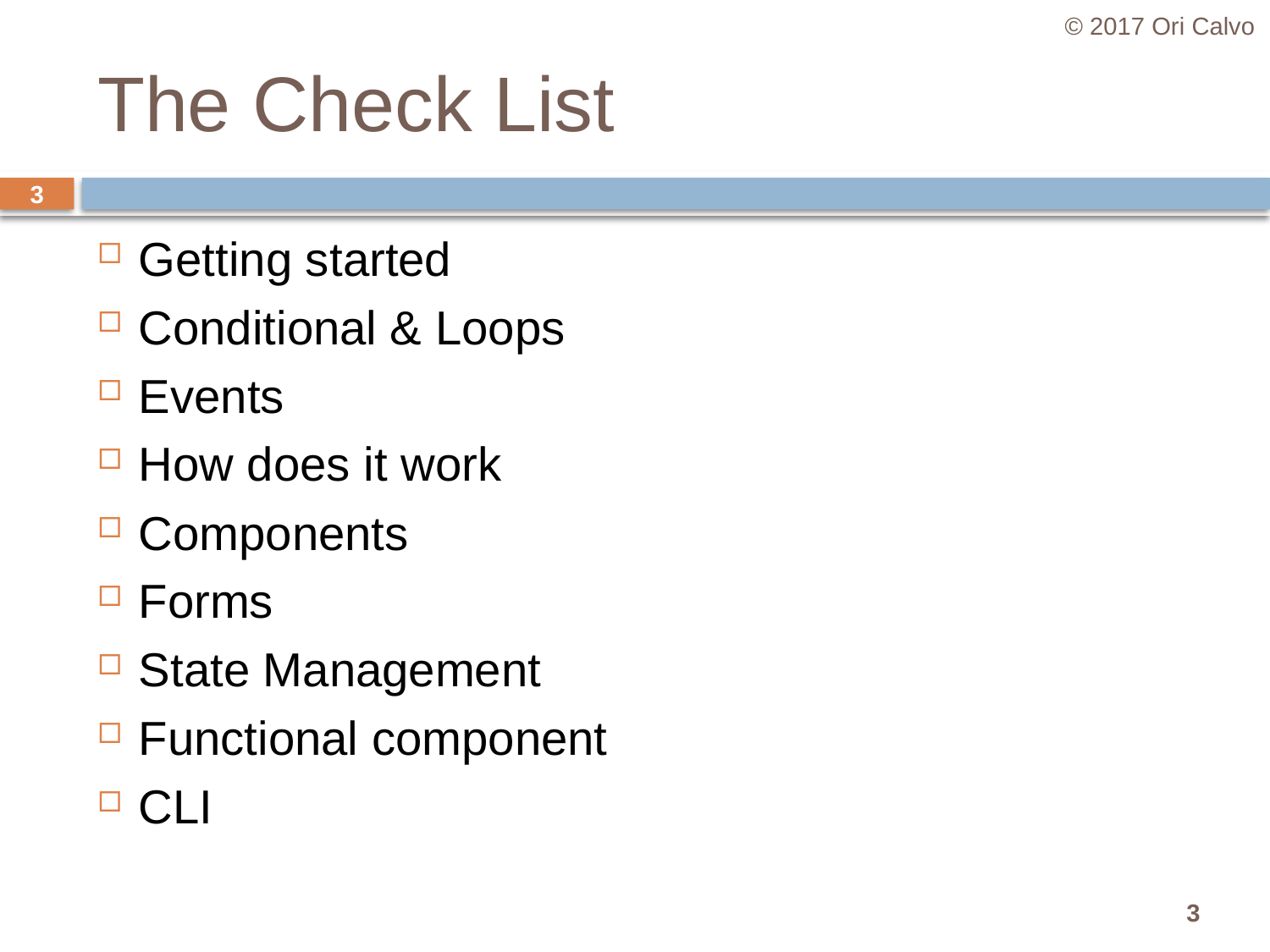

© 2017 Ori Calvo
# The Check List
3
Getting started
Conditional & Loops
Events
How does it work
Components
Forms
State Management
Functional component
CLI